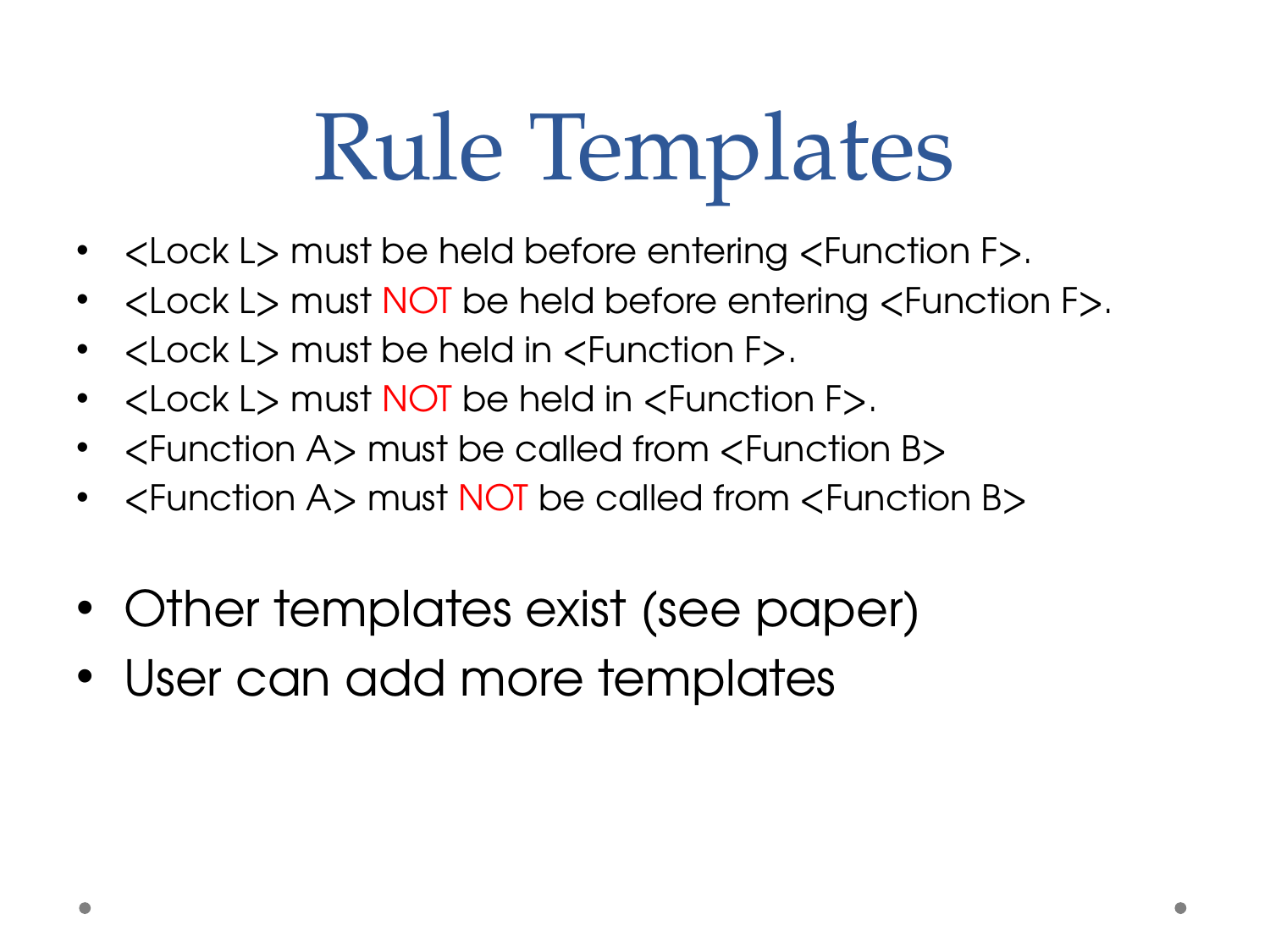

# Rule Templates
<Lock L> must be held before entering <Function F>.
<Lock L> must NOT be held before entering <Function F>.
<Lock L> must be held in <Function F>.
<Lock L> must NOT be held in <Function F>.
<Function A> must be called from <Function B>
<Function A> must NOT be called from <Function B>

Other templates exist (see paper)
User can add more templates